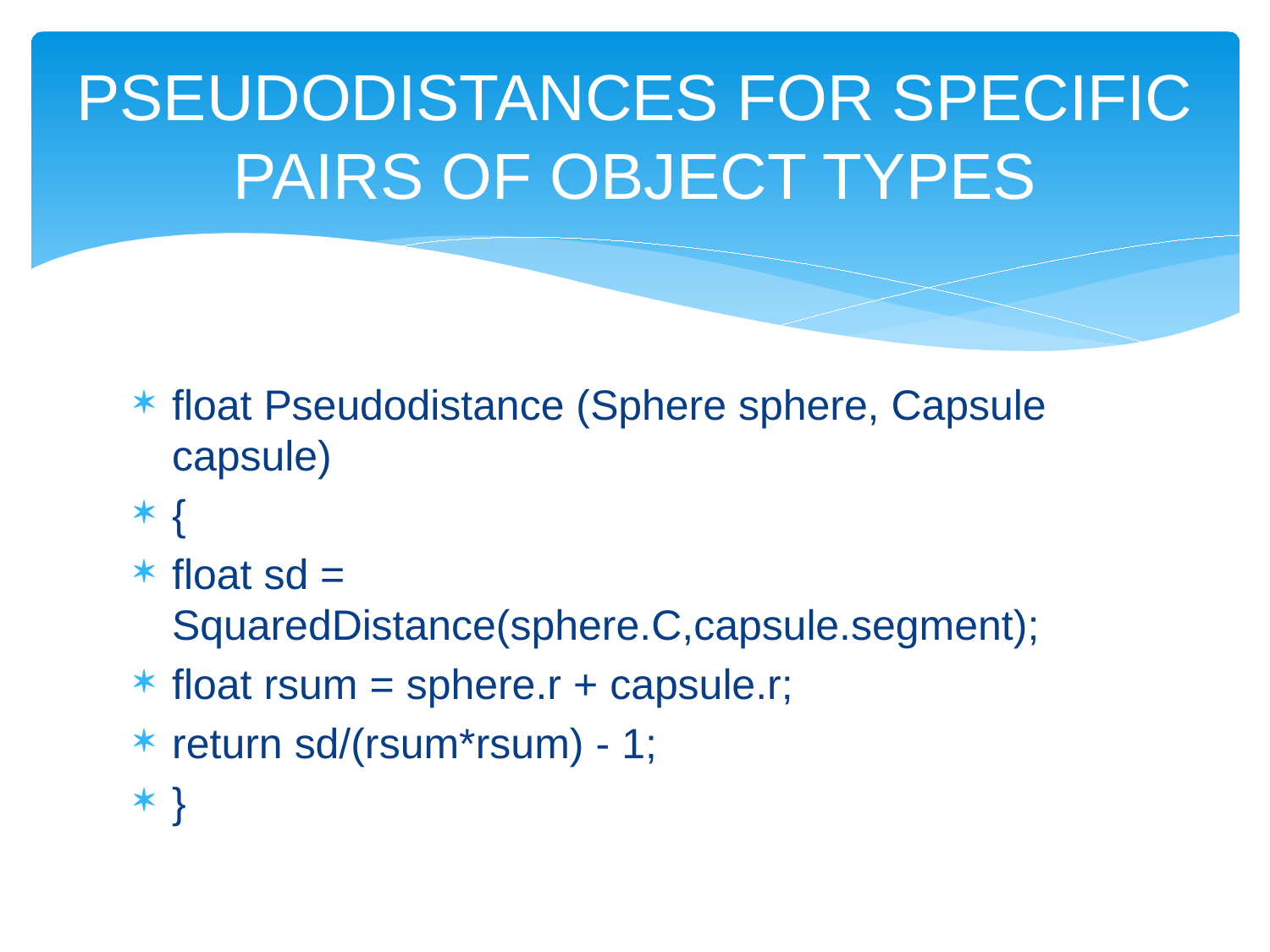

# PSEUDODISTANCES FOR SPECIFIC PAIRS OF OBJECT TYPES
float Pseudodistance (Sphere sphere, Capsule capsule)
{
float sd = SquaredDistance(sphere.C,capsule.segment);
float rsum = sphere.r + capsule.r;
return sd/(rsum*rsum) - 1;
}